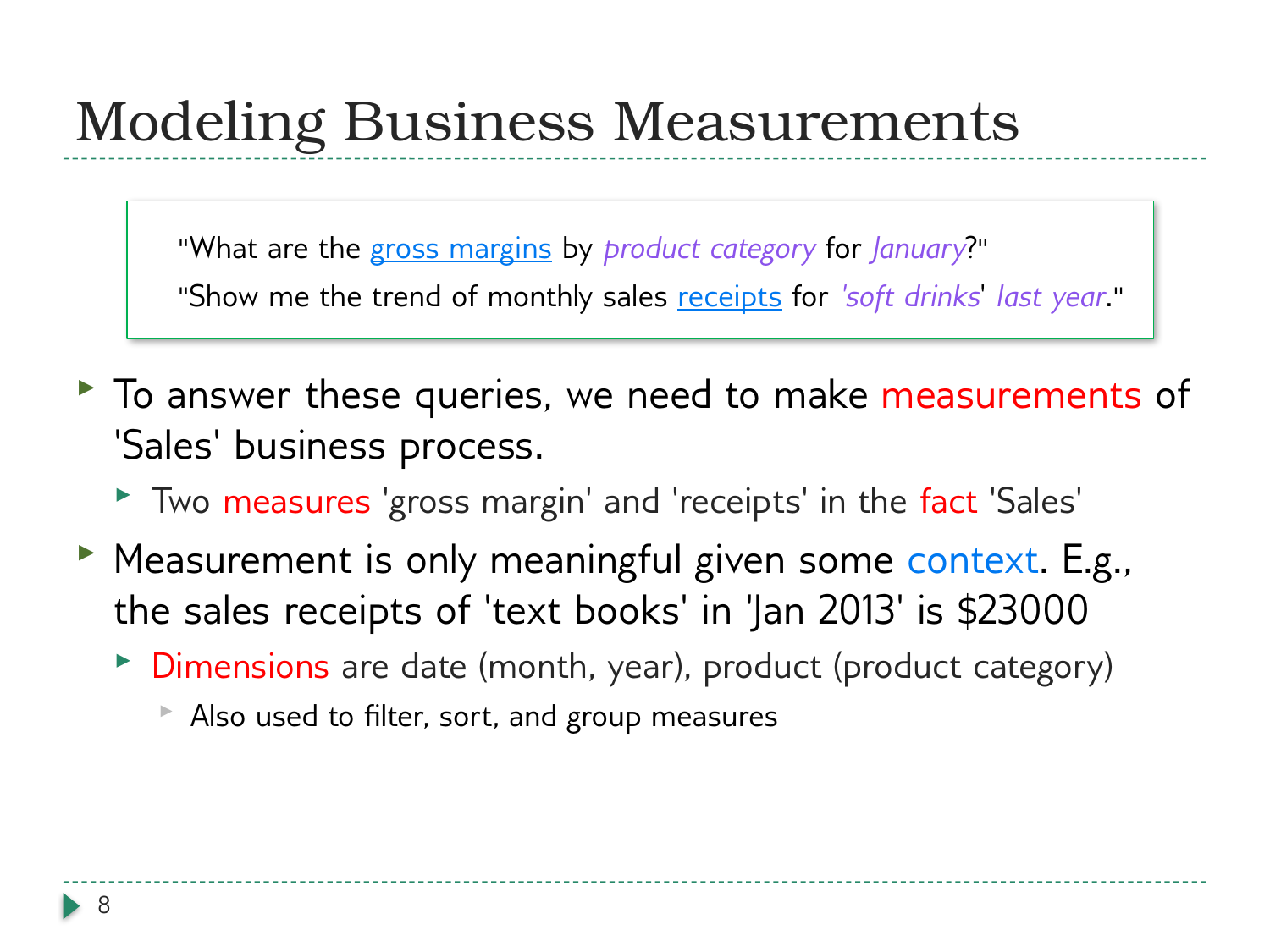

# Modeling Business Measurements
"What are the gross margins by product category for January?"
"Show me the trend of monthly sales receipts for 'soft drinks' last year."
To answer these queries, we need to make measurements of 'Sales' business process.
Two measures 'gross margin' and 'receipts' in the fact 'Sales'
Measurement is only meaningful given some context. E.g., the sales receipts of 'text books' in 'Jan 2013' is $23000
Dimensions are date (month, year), product (product category)
Also used to filter, sort, and group measures
8